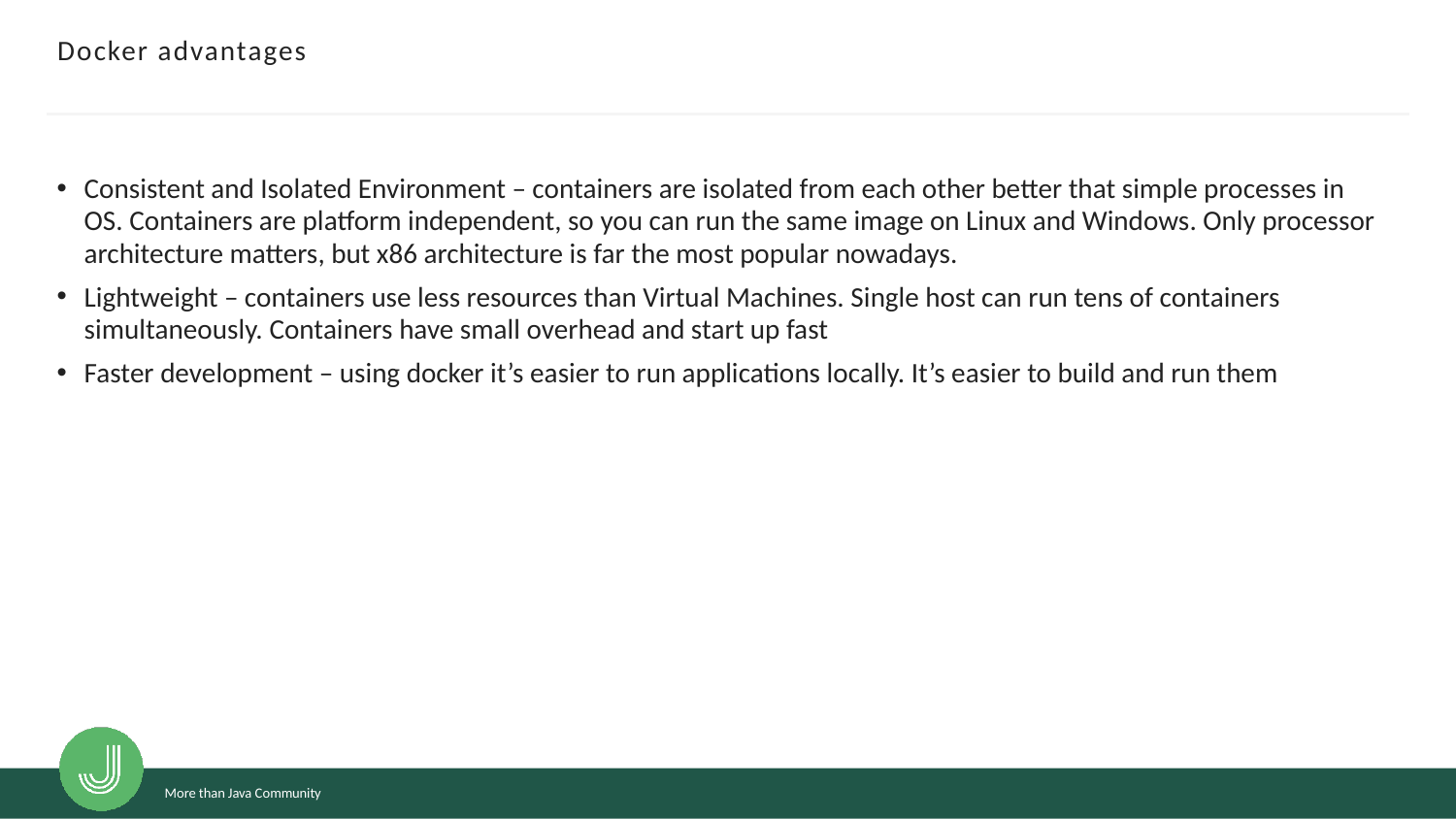

# Docker advantages
Consistent and Isolated Environment – containers are isolated from each other better that simple processes in OS. Containers are platform independent, so you can run the same image on Linux and Windows. Only processor architecture matters, but x86 architecture is far the most popular nowadays.
Lightweight – containers use less resources than Virtual Machines. Single host can run tens of containers simultaneously. Containers have small overhead and start up fast
Faster development – using docker it’s easier to run applications locally. It’s easier to build and run them